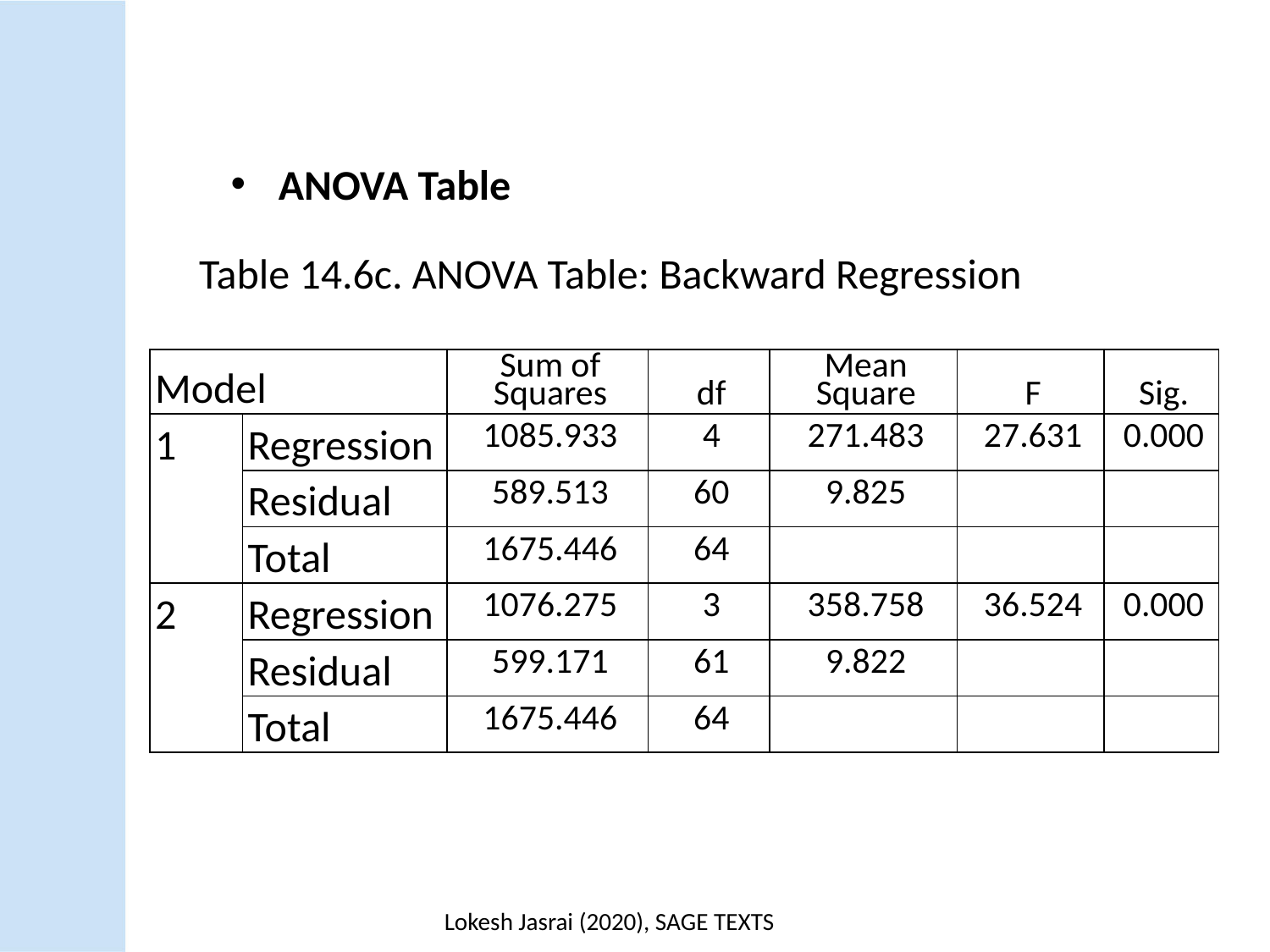

ANOVA Table
Table 14.6c. ANOVA Table: Backward Regression
| Model |  | Sum of Squares | df | Mean Square | F | Sig. |
| --- | --- | --- | --- | --- | --- | --- |
| 1 | Regression | 1085.933 | 4 | 271.483 | 27.631 | 0.000 |
|  | Residual | 589.513 | 60 | 9.825 |  |  |
|  | Total | 1675.446 | 64 |  |  |  |
| 2 | Regression | 1076.275 | 3 | 358.758 | 36.524 | 0.000 |
|  | Residual | 599.171 | 61 | 9.822 |  |  |
|  | Total | 1675.446 | 64 |  |  |  |
Lokesh Jasrai (2020), SAGE TEXTS